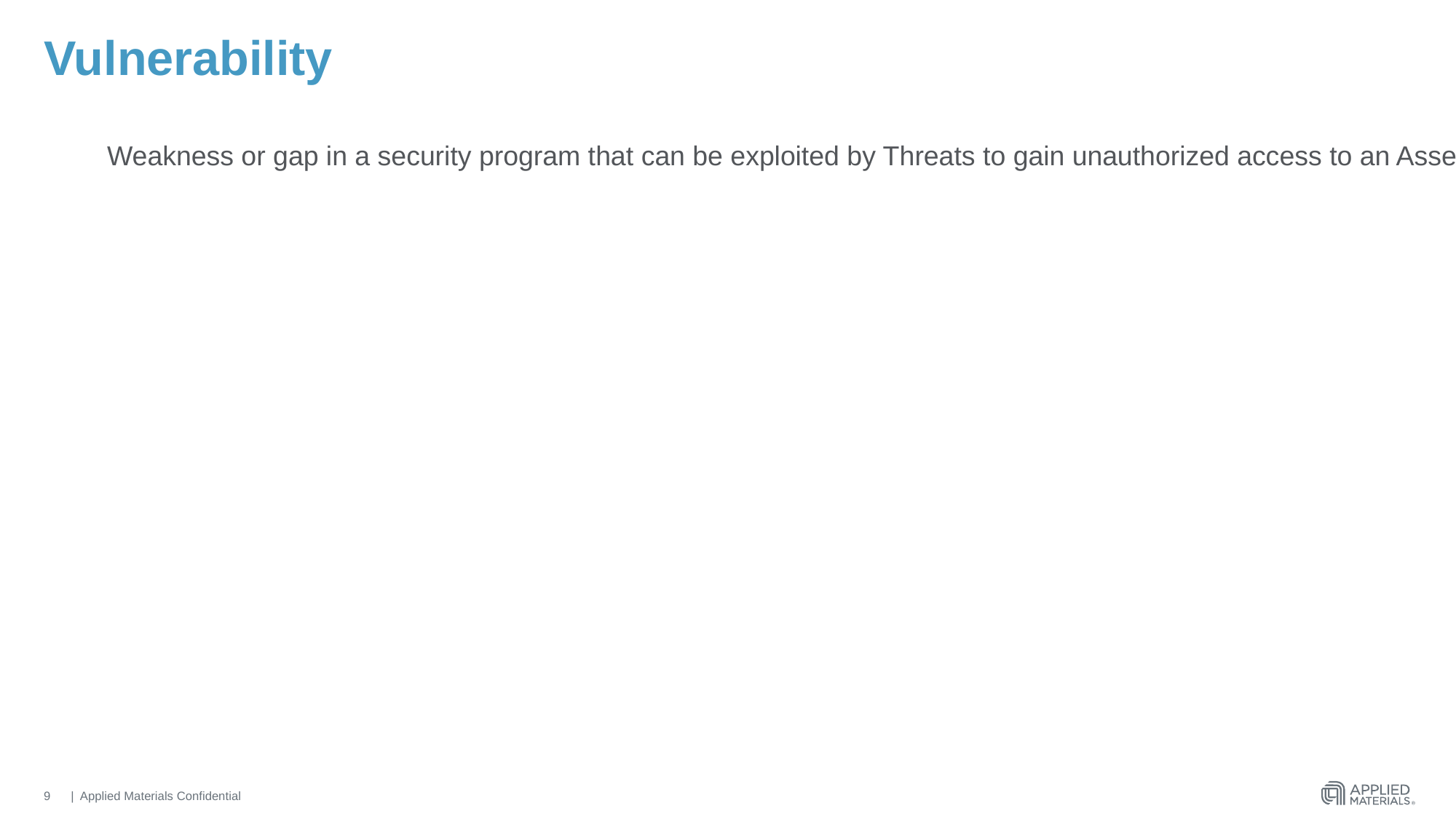

# Vulnerability
Weakness or gap in a security program that can be exploited by Threats to gain unauthorized access to an Asset
9